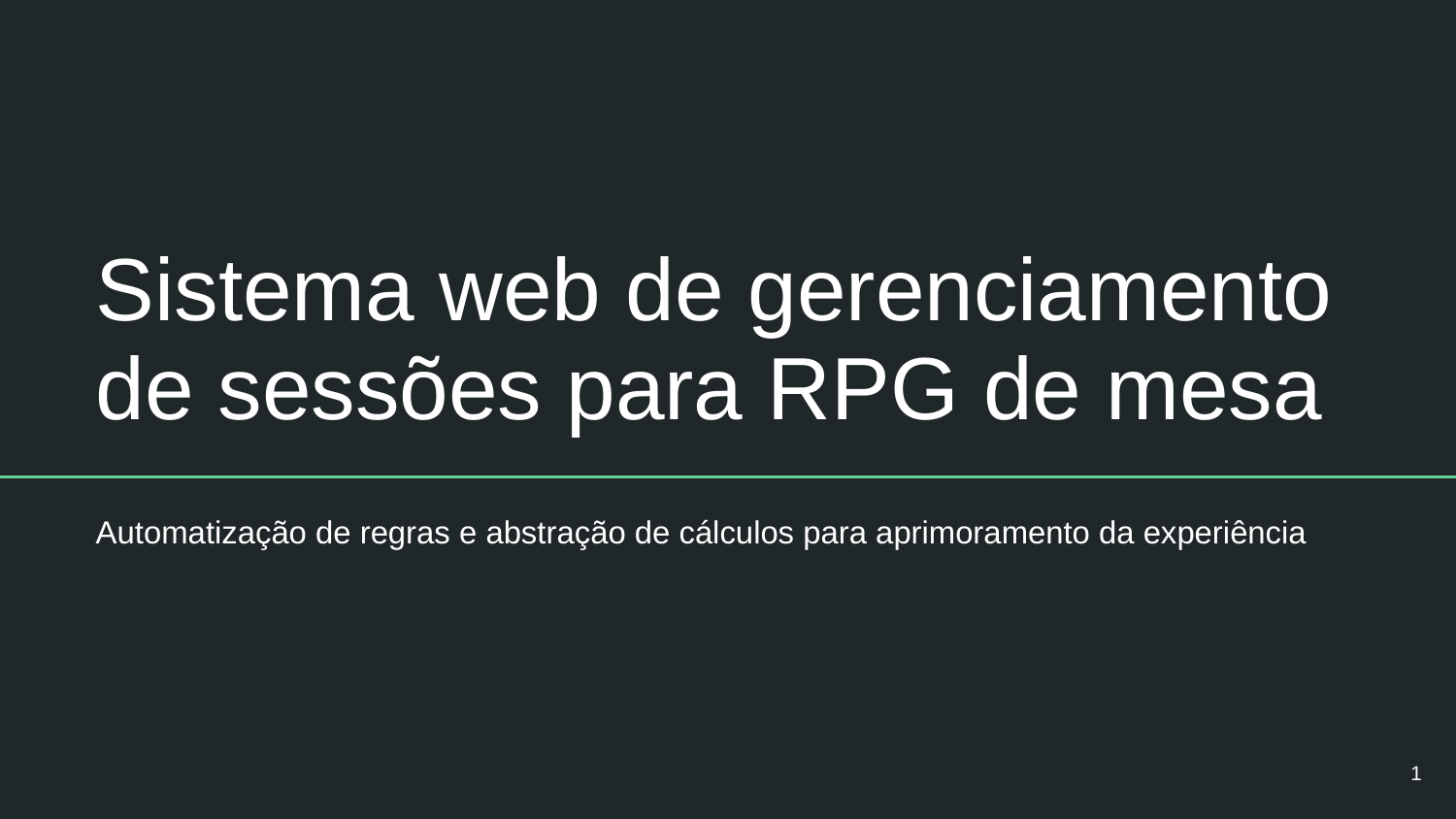

# Sistema web de gerenciamento de sessões para RPG de mesa
Automatização de regras e abstração de cálculos para aprimoramento da experiência
1